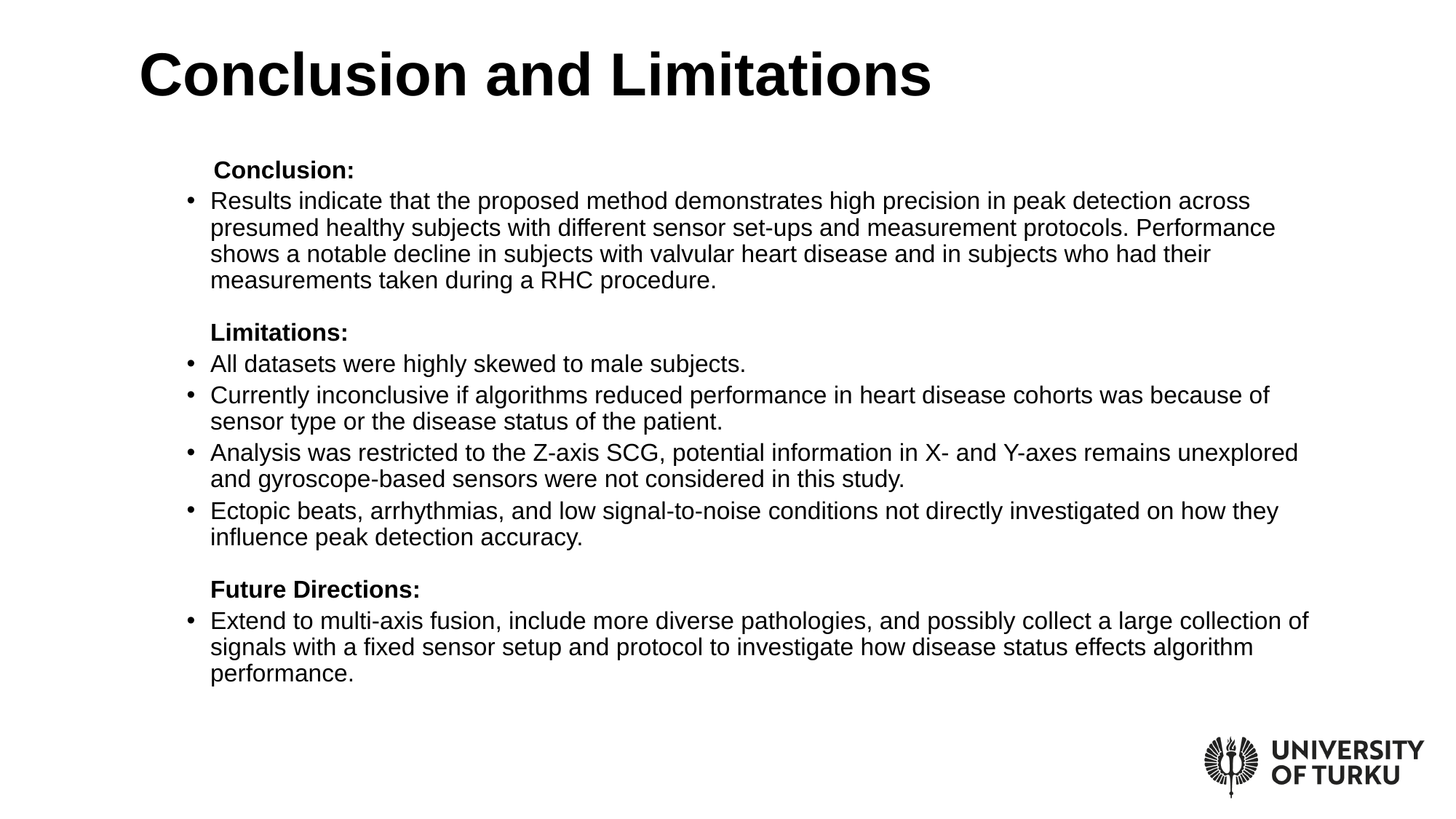

# Conclusion and Limitations
    Conclusion:
Results indicate that the proposed method demonstrates high precision in peak detection across presumed healthy subjects with different sensor set-ups and measurement protocols. Performance shows a notable decline in subjects with valvular heart disease and in subjects who had their measurements taken during a RHC procedure.
Limitations:
All datasets were highly skewed to male subjects.
Currently inconclusive if algorithms reduced performance in heart disease cohorts was because of sensor type or the disease status of the patient.
Analysis was restricted to the Z-axis SCG, potential information in X- and Y-axes remains unexplored and gyroscope-based sensors were not considered in this study.
Ectopic beats, arrhythmias, and low signal-to-noise conditions not directly investigated on how they influence peak detection accuracy.
Future Directions:
Extend to multi-axis fusion, include more diverse pathologies, and possibly collect a large collection of signals with a fixed sensor setup and protocol to investigate how disease status effects algorithm performance.